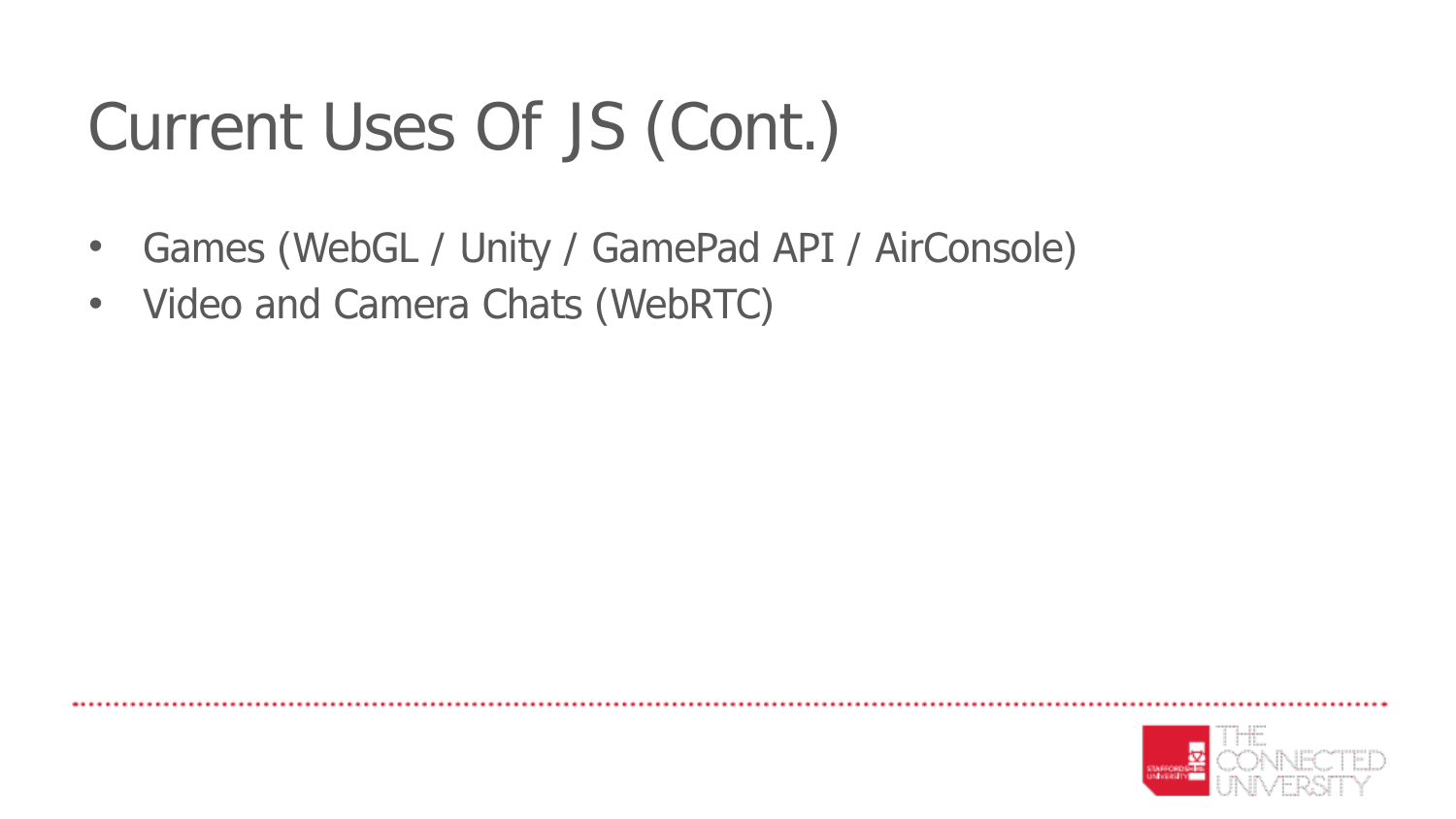

# Current Uses Of JS (Cont.)
Games (WebGL / Unity / GamePad API / AirConsole)
Video and Camera Chats (WebRTC)